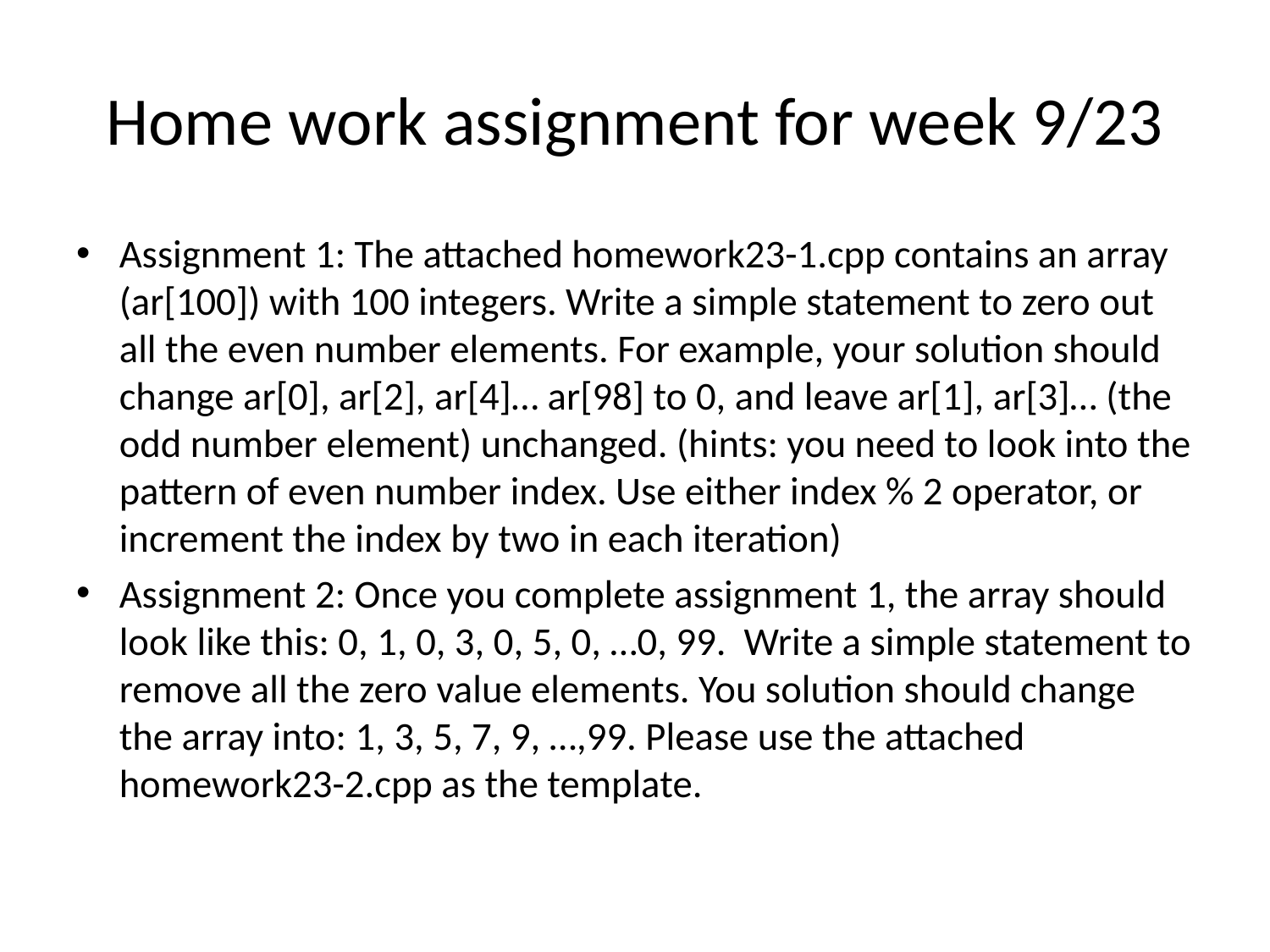

# Home work assignment for week 9/23
Assignment 1: The attached homework23-1.cpp contains an array (ar[100]) with 100 integers. Write a simple statement to zero out all the even number elements. For example, your solution should change ar[0], ar[2], ar[4]… ar[98] to 0, and leave ar[1], ar[3]… (the odd number element) unchanged. (hints: you need to look into the pattern of even number index. Use either index % 2 operator, or increment the index by two in each iteration)
Assignment 2: Once you complete assignment 1, the array should look like this: 0, 1, 0, 3, 0, 5, 0, …0, 99.  Write a simple statement to remove all the zero value elements. You solution should change the array into: 1, 3, 5, 7, 9, …,99. Please use the attached homework23-2.cpp as the template.